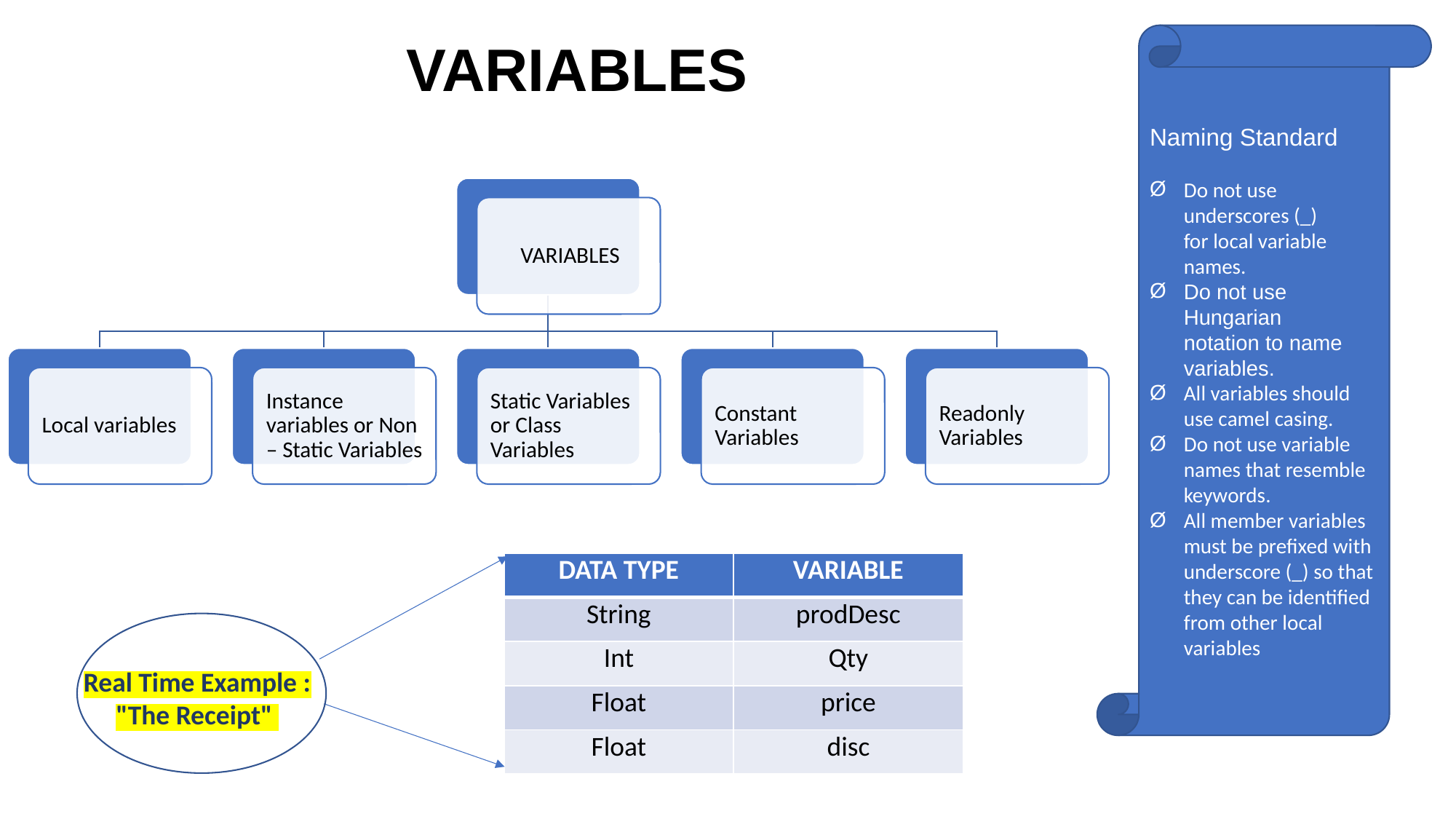

Naming Standard

Do not use underscores (_) for local variable names.
Do not use Hungarian notation to name variables.
All variables should use camel casing.
Do not use variable names that resemble keywords.
All member variables must be prefixed with underscore (_) so that they can be identified from other local variables
VARIABLES
Local variables
Instance variables or Non – Static Variables
Static Variables or Class Variables
Constant Variables
Readonly Variables
VARIABLES
| DATA TYPE | VARIABLE |
| --- | --- |
| String | prodDesc |
| Int | Qty |
| Float | price |
| Float | disc |

Real Time Example : "The Receipt"